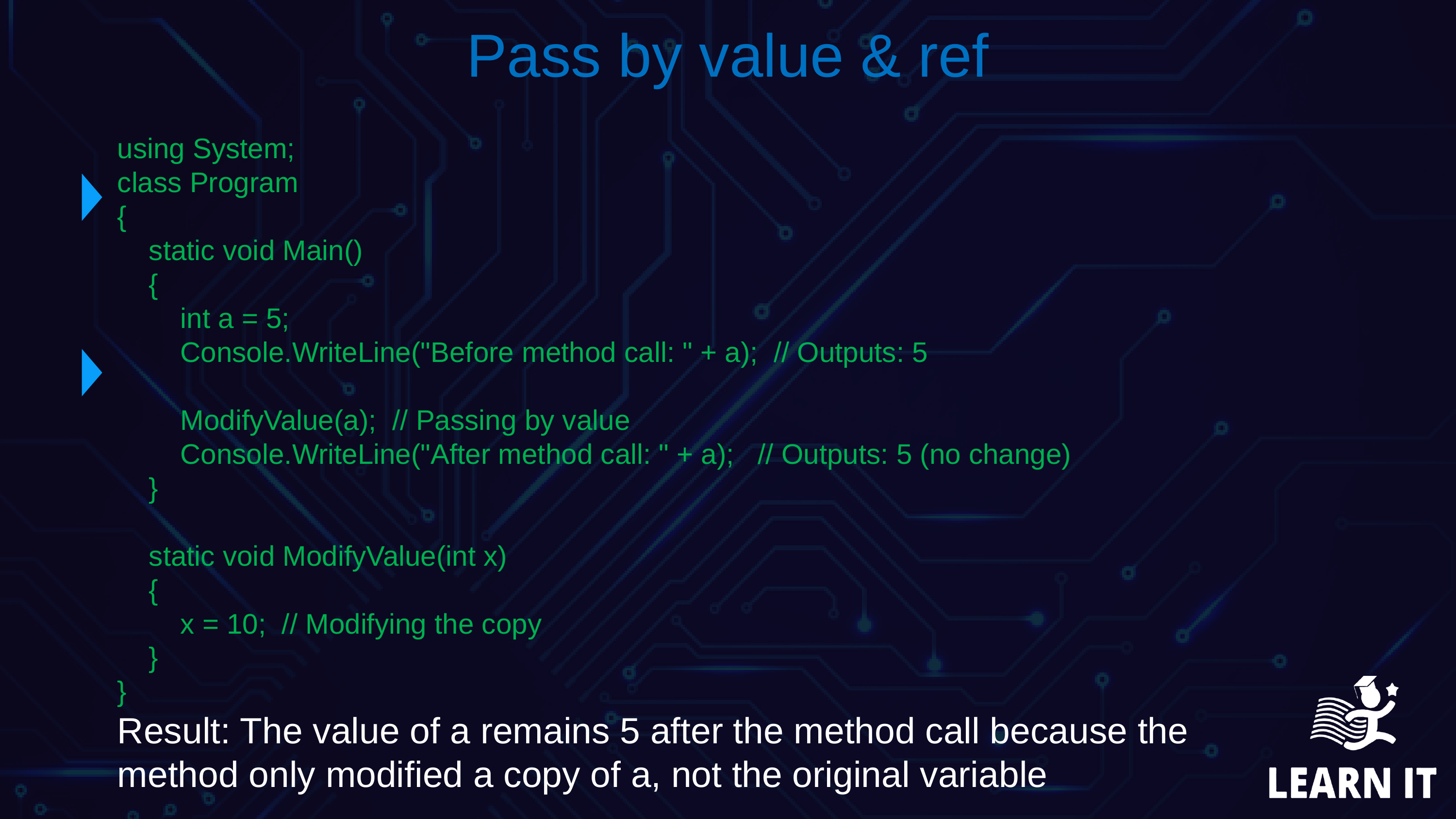

Pass by value & ref
using System;
class Program
{
    static void Main()
    {
        int a = 5;
        Console.WriteLine("Before method call: " + a);  // Outputs: 5

        ModifyValue(a);  // Passing by value
        Console.WriteLine("After method call: " + a);   // Outputs: 5 (no change)
    }

    static void ModifyValue(int x)
    {
        x = 10;  // Modifying the copy
    }
}
Result: The value of a remains 5 after the method call because the method only modified a copy of a, not the original variable